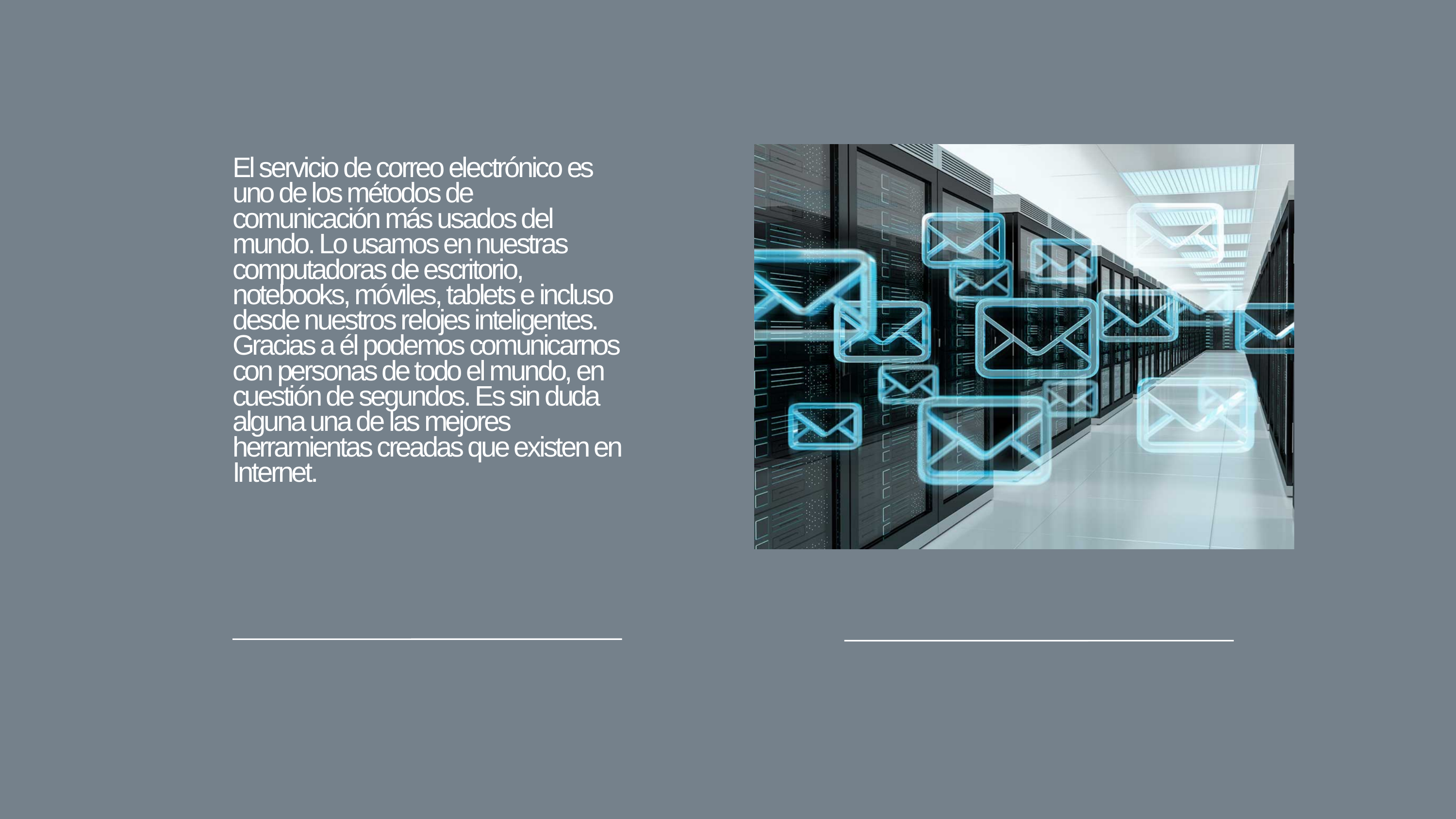

El servicio de correo electrónico es uno de los métodos de comunicación más usados del mundo. Lo usamos en nuestras computadoras de escritorio, notebooks, móviles, tablets e incluso desde nuestros relojes inteligentes.
Gracias a él podemos comunicarnos con personas de todo el mundo, en cuestión de segundos. Es sin duda alguna una de las mejores herramientas creadas que existen en Internet.